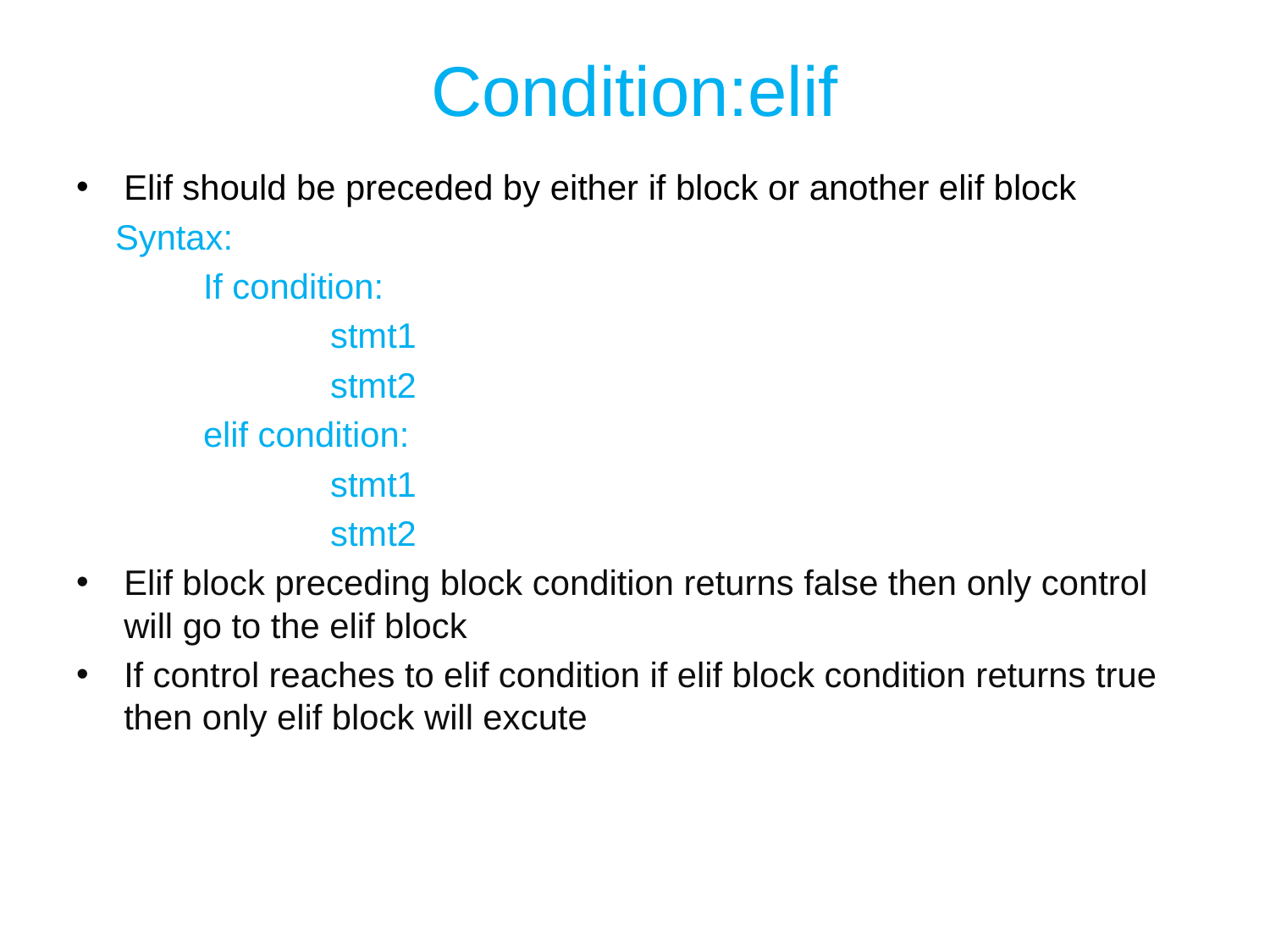

# Condition:elif
Elif should be preceded by either if block or another elif block
    Syntax:
	If condition:
		stmt1
		stmt2
	elif condition:
		stmt1
		stmt2
Elif block preceding block condition returns false then only control will go to the elif block
If control reaches to elif condition if elif block condition returns true then only elif block will excute